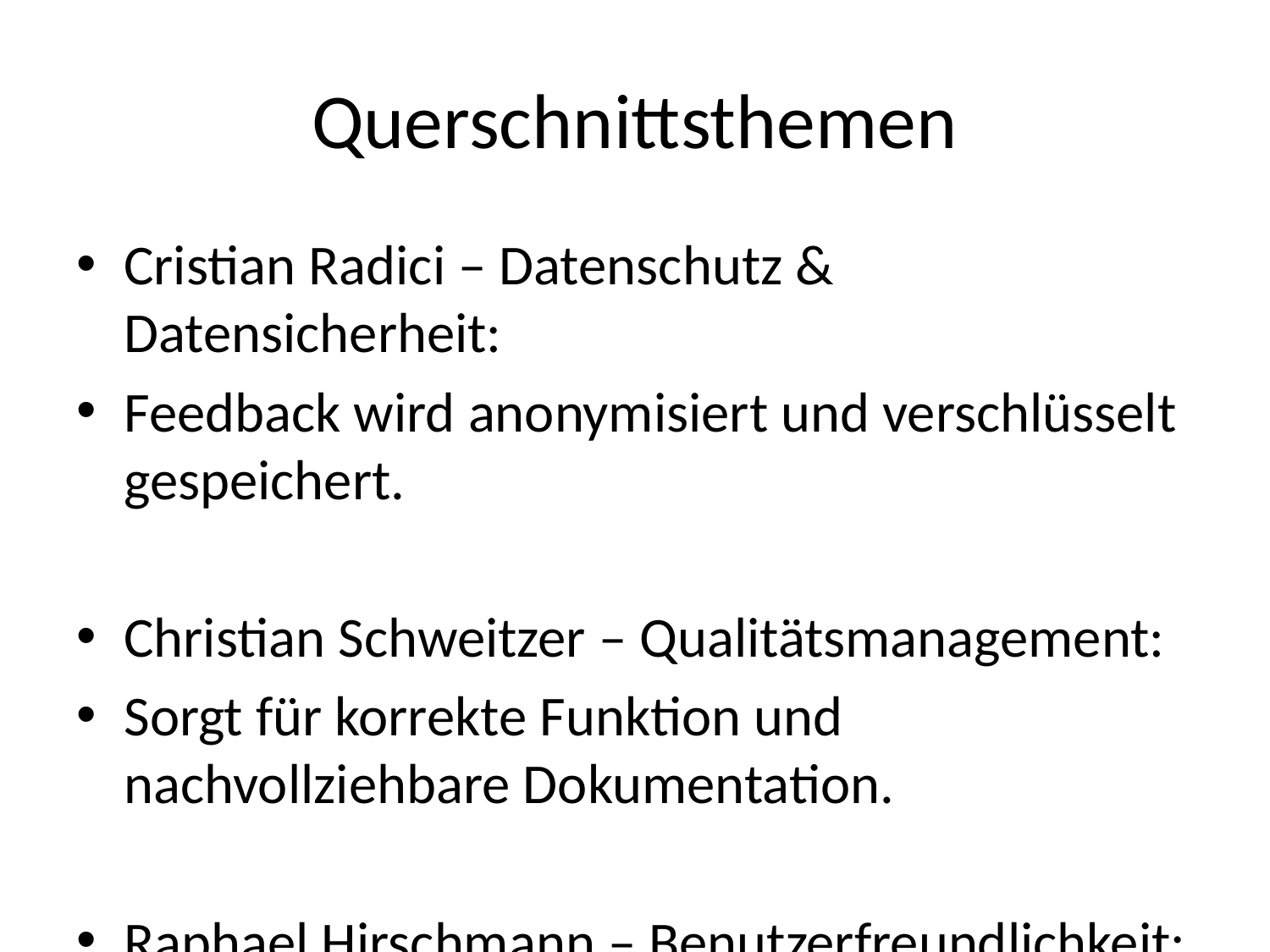

# Querschnittsthemen
Cristian Radici – Datenschutz & Datensicherheit:
Feedback wird anonymisiert und verschlüsselt gespeichert.

Christian Schweitzer – Qualitätsmanagement:
Sorgt für korrekte Funktion und nachvollziehbare Dokumentation.

Raphael Hirschmann – Benutzerfreundlichkeit:
Einfaches, klares Design für Schüler und Lehrer.